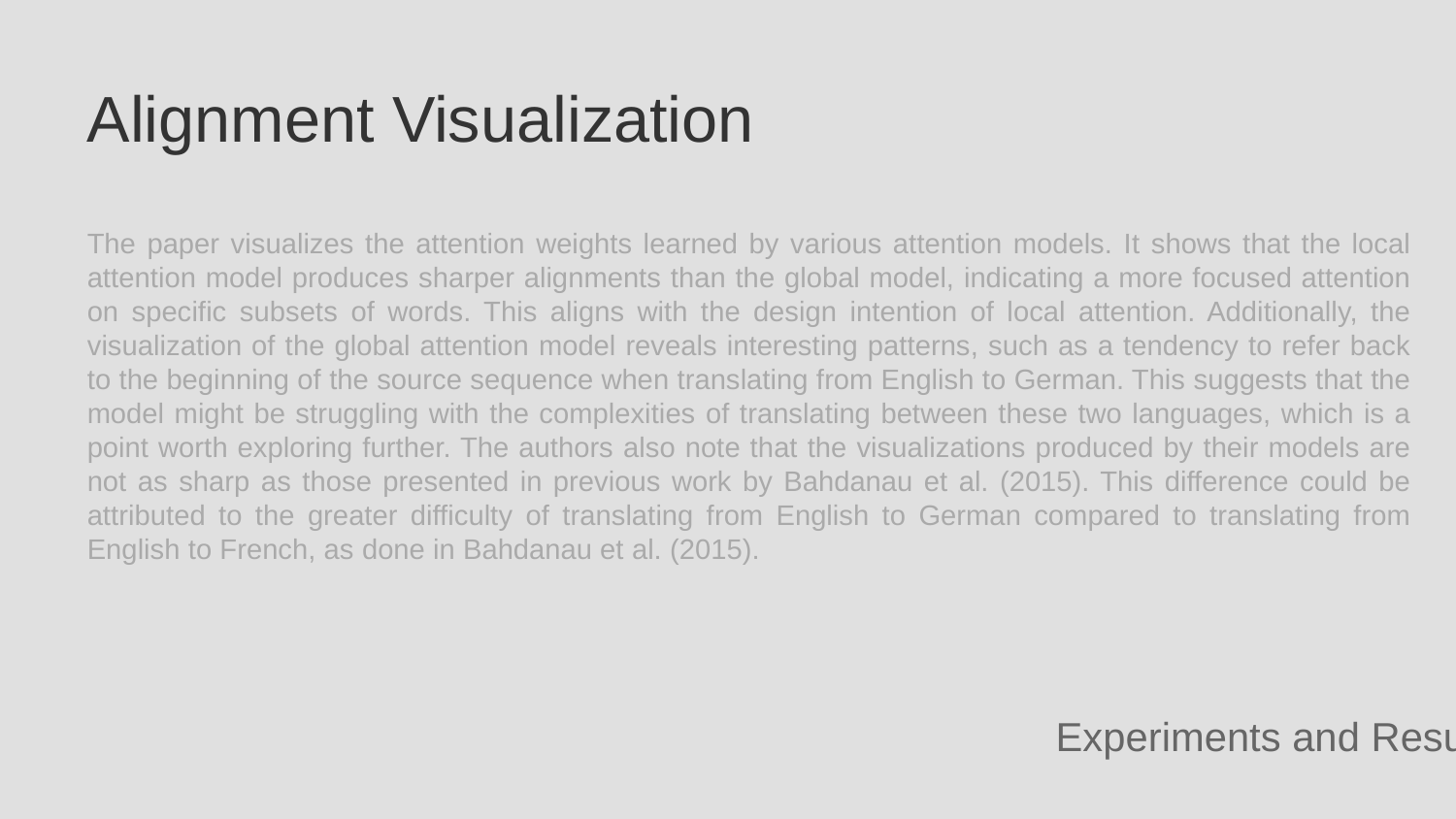

Alignment Visualization
The paper visualizes the attention weights learned by various attention models. It shows that the local attention model produces sharper alignments than the global model, indicating a more focused attention on specific subsets of words. This aligns with the design intention of local attention. Additionally, the visualization of the global attention model reveals interesting patterns, such as a tendency to refer back to the beginning of the source sequence when translating from English to German. This suggests that the model might be struggling with the complexities of translating between these two languages, which is a point worth exploring further. The authors also note that the visualizations produced by their models are not as sharp as those presented in previous work by Bahdanau et al. (2015). This difference could be attributed to the greater difficulty of translating from English to German compared to translating from English to French, as done in Bahdanau et al. (2015).
Experiments and Results